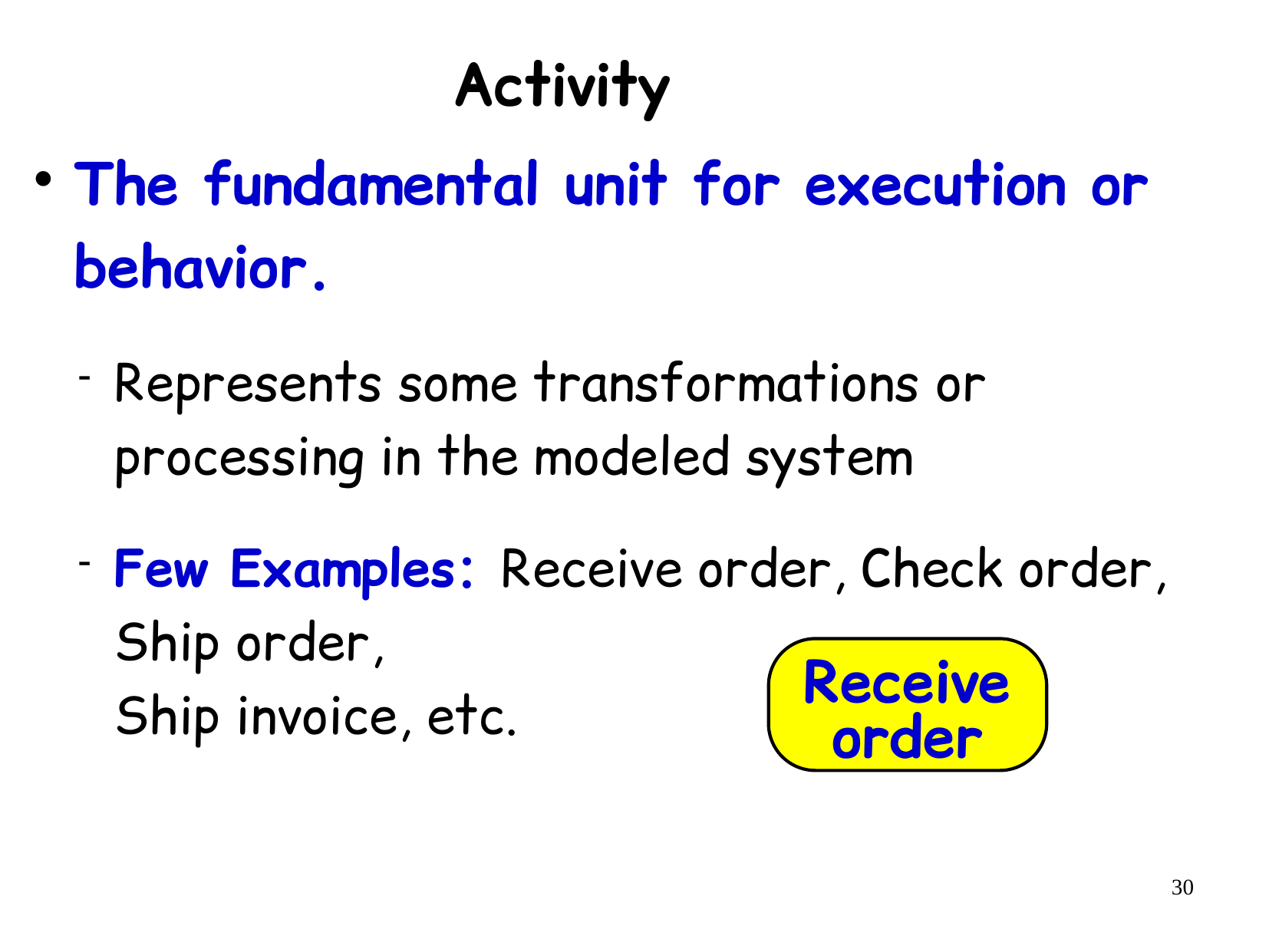

Activity
The fundamental unit for execution or behavior.
Represents some transformations or processing in the modeled system
Few Examples: Receive order, Check order, Ship order,                                                 Ship invoice, etc.
Receive order